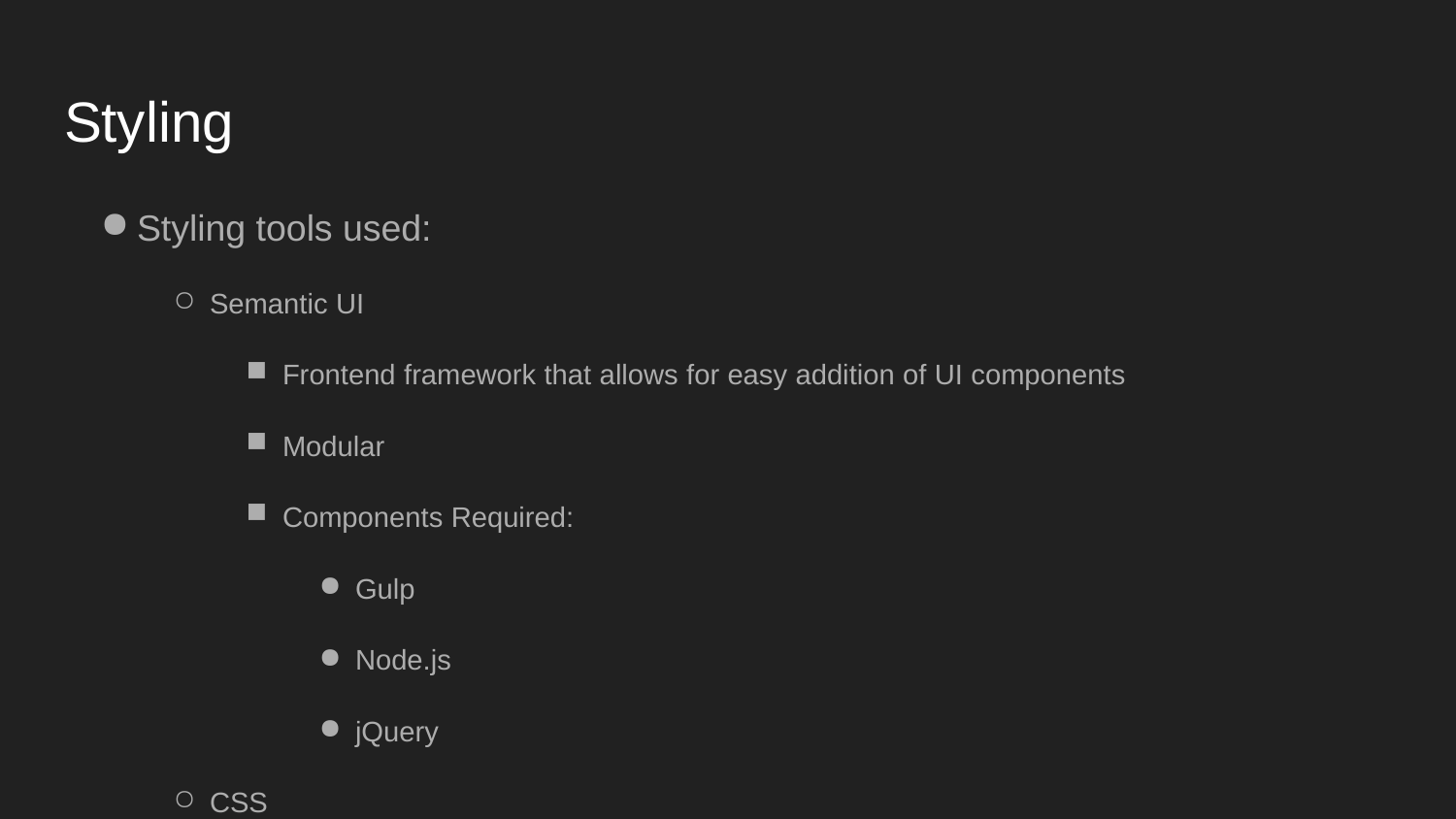

# Styling
Styling tools used:
Semantic UI
Frontend framework that allows for easy addition of UI components
Modular
Components Required:
Gulp
Node.js
jQuery
CSS
Custom CSS classes used:
Style.css
navbar.css